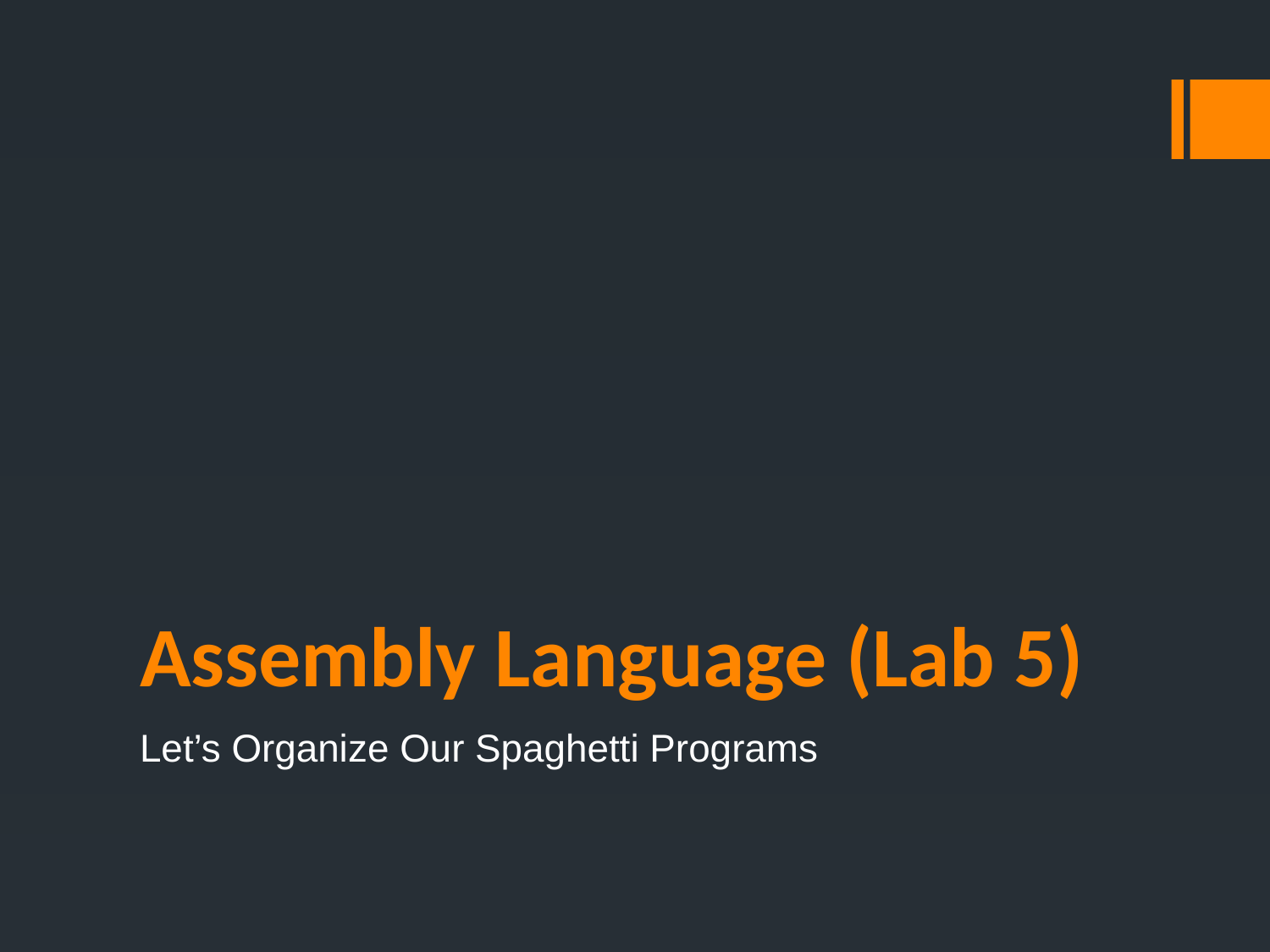

# Assembly Language (Lab 5)
Let’s Organize Our Spaghetti Programs